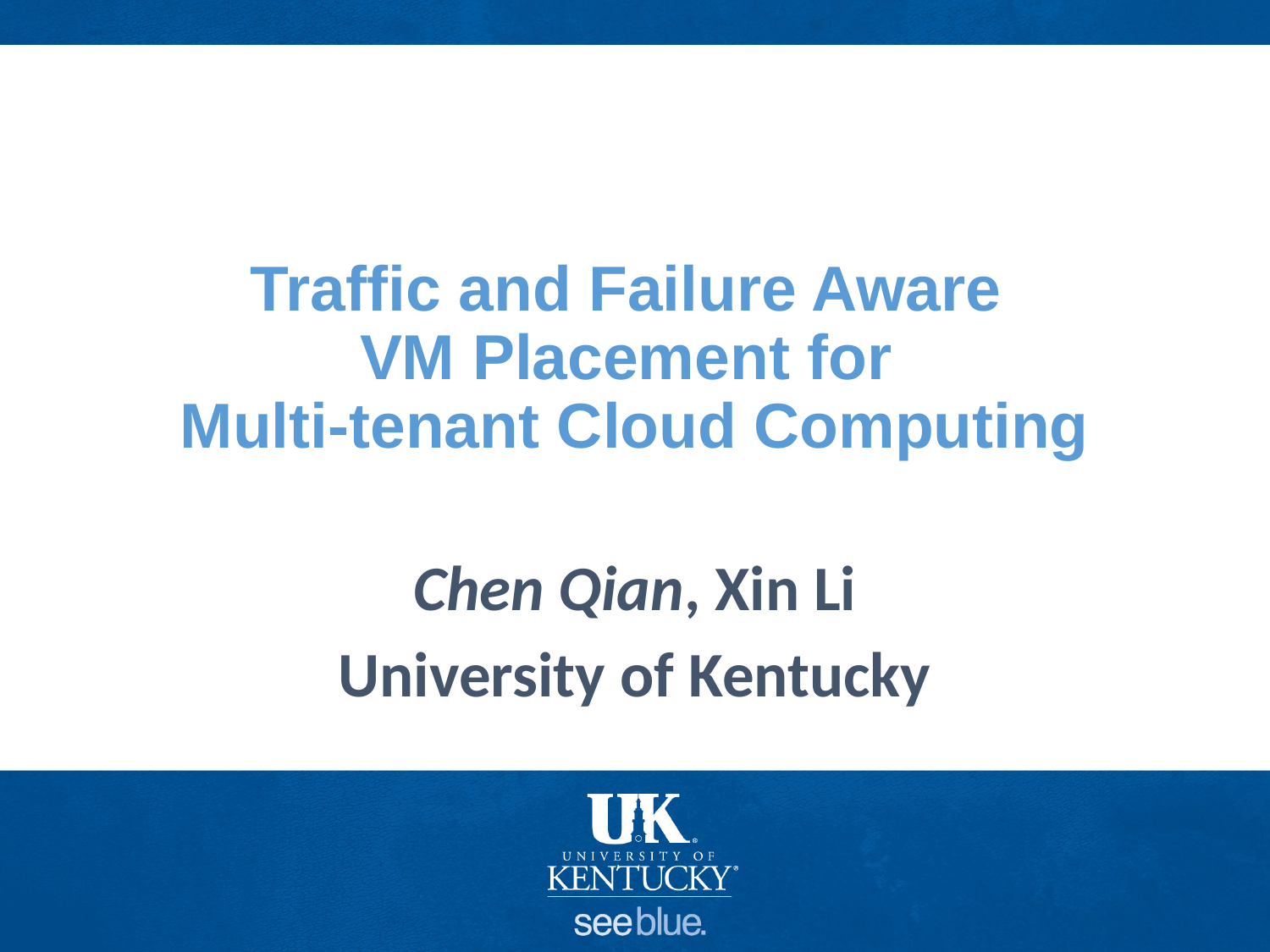

# Traffic and Failure Aware VM Placement for Multi-tenant Cloud Computing
Chen Qian, Xin Li
University of Kentucky